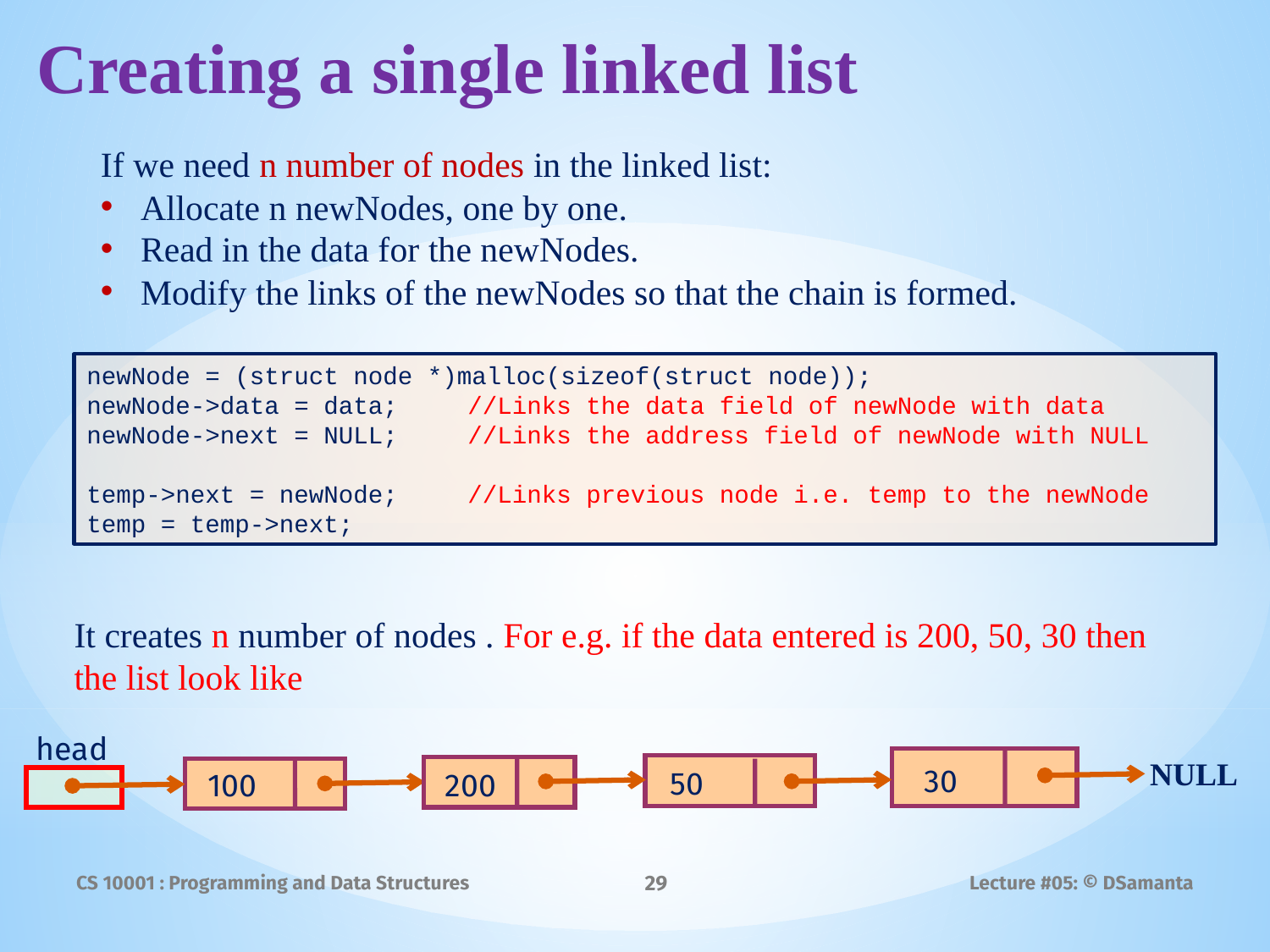

Creating a single linked list
If we need n number of nodes in the linked list:
Allocate n newNodes, one by one.
Read in the data for the newNodes.
Modify the links of the newNodes so that the chain is formed.
newNode = (struct node *)malloc(sizeof(struct node));
newNode->data = data; 	//Links the data field of newNode with data
newNode->next = NULL; 	//Links the address field of newNode with NULL

temp->next = newNode; 	//Links previous node i.e. temp to the newNode
temp = temp->next;
It creates n number of nodes . For e.g. if the data entered is 200, 50, 30 then the list look like
head
NULL

30

50

200
100

CS 10001 : Programming and Data Structures
29
Lecture #05: © DSamanta